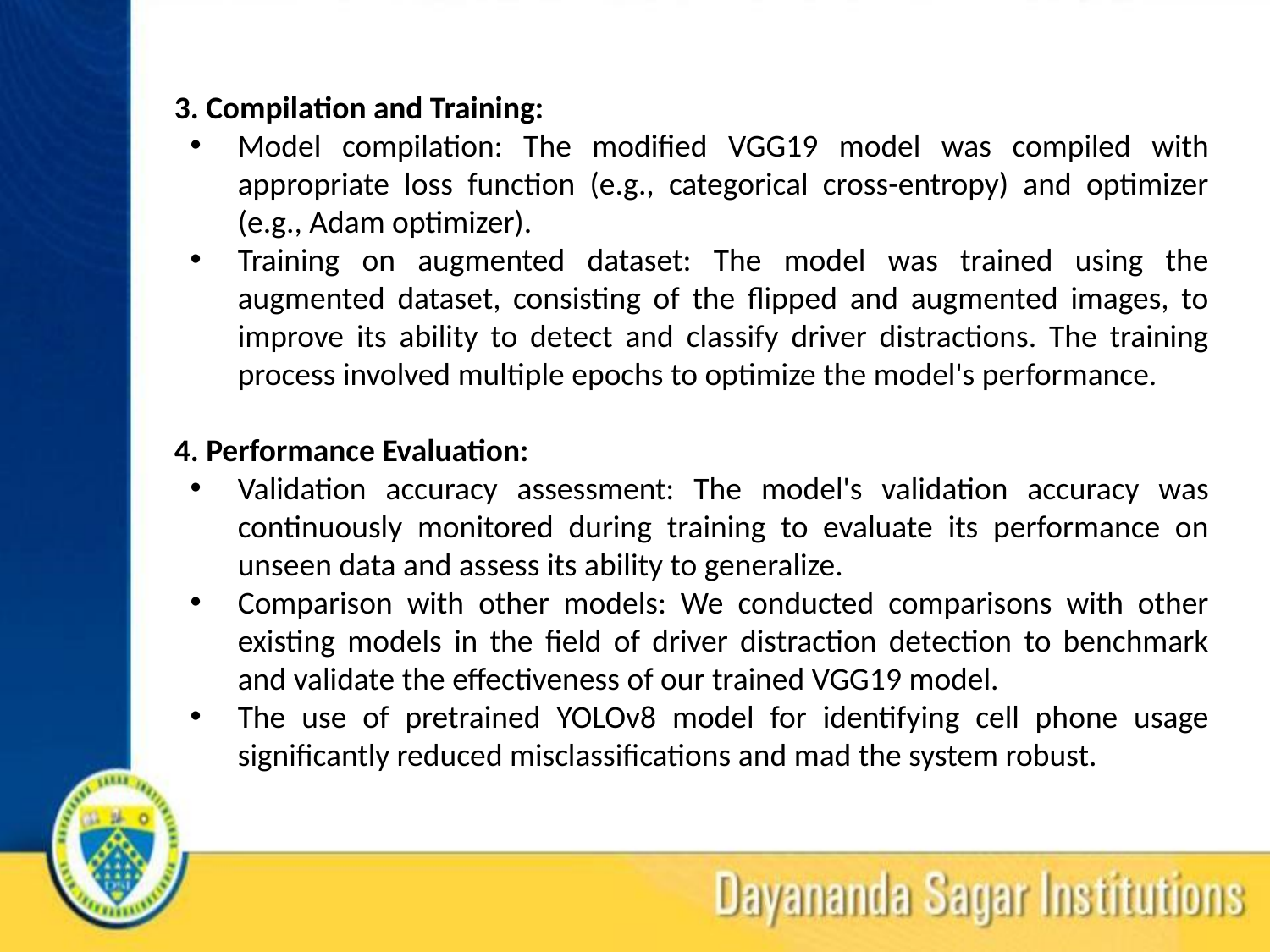

3. Compilation and Training:
Model compilation: The modified VGG19 model was compiled with appropriate loss function (e.g., categorical cross-entropy) and optimizer (e.g., Adam optimizer).
Training on augmented dataset: The model was trained using the augmented dataset, consisting of the flipped and augmented images, to improve its ability to detect and classify driver distractions. The training process involved multiple epochs to optimize the model's performance.

4. Performance Evaluation:
Validation accuracy assessment: The model's validation accuracy was continuously monitored during training to evaluate its performance on unseen data and assess its ability to generalize.
Comparison with other models: We conducted comparisons with other existing models in the field of driver distraction detection to benchmark and validate the effectiveness of our trained VGG19 model.
The use of pretrained YOLOv8 model for identifying cell phone usage significantly reduced misclassifications and mad the system robust.